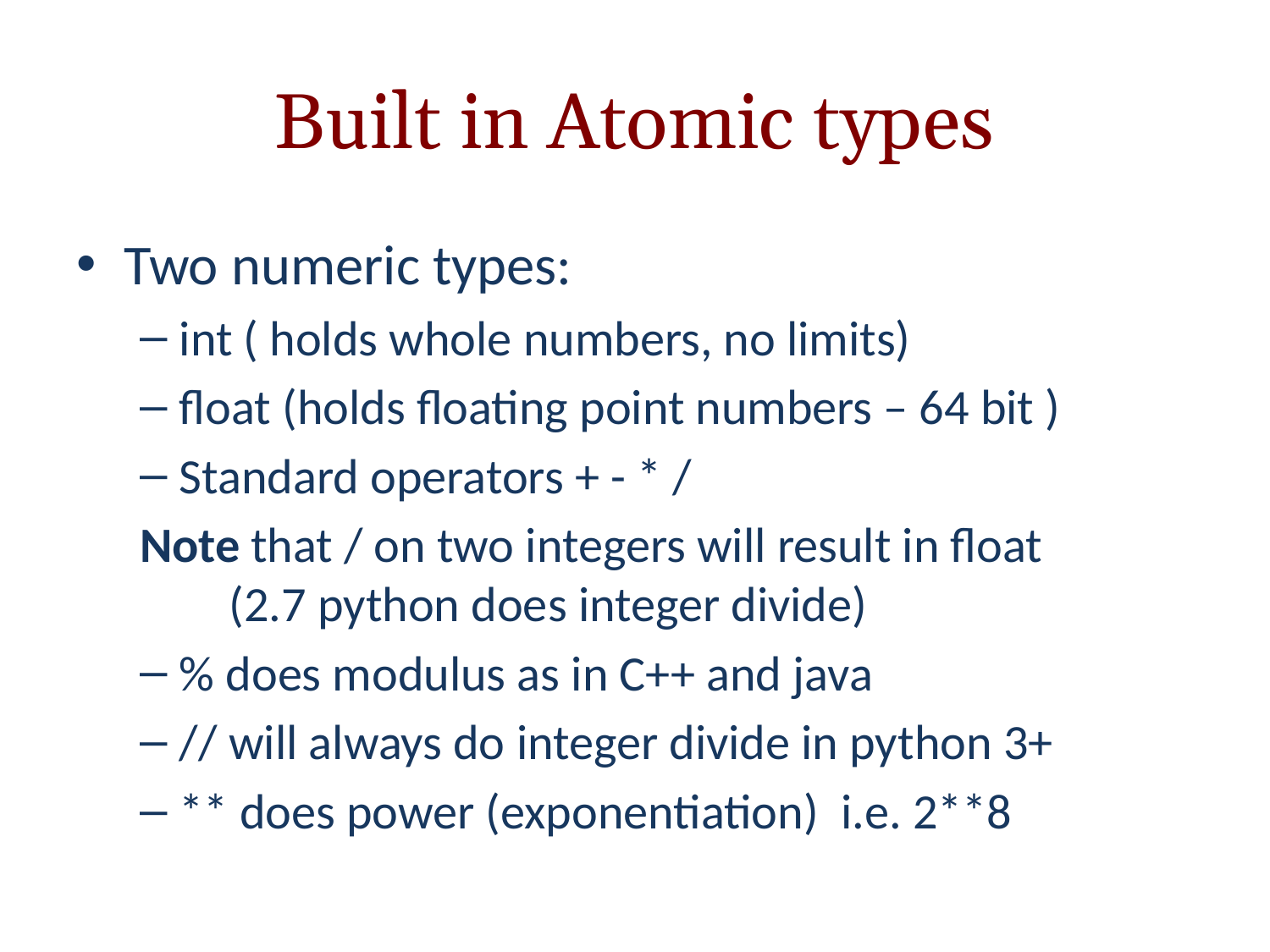

# Built in Atomic types
Two numeric types:
int ( holds whole numbers, no limits)
float (holds floating point numbers – 64 bit )
Standard operators + - * /
Note that / on two integers will result in float
        (2.7 python does integer divide)
% does modulus as in C++ and java
// will always do integer divide in python 3+
** does power (exponentiation)  i.e. 2**8